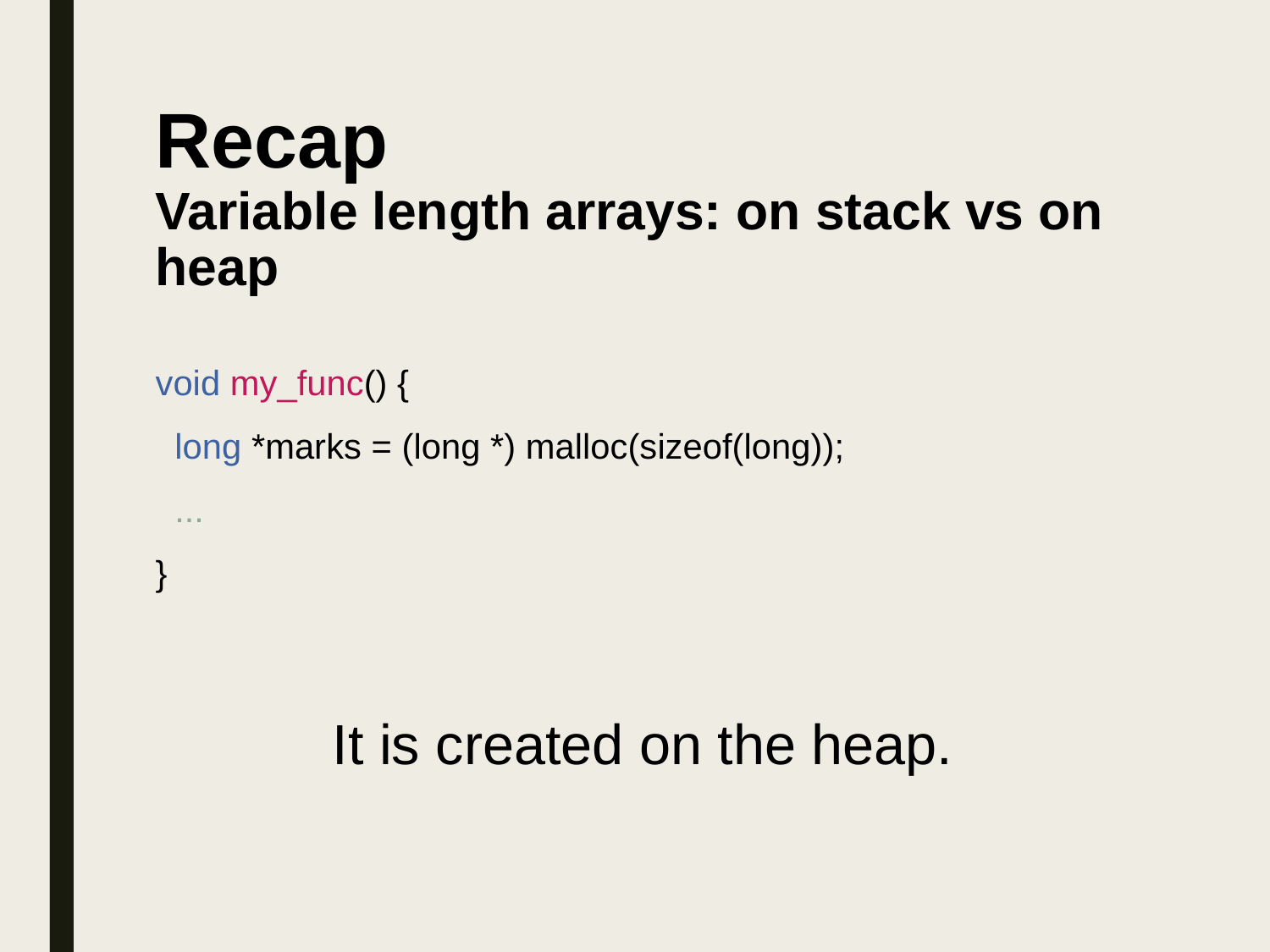

Recap
Variable length arrays: on stack vs on heap
void my_func() {
  long *marks = (long *) malloc(sizeof(long));
  ...
}
It is created on the heap.